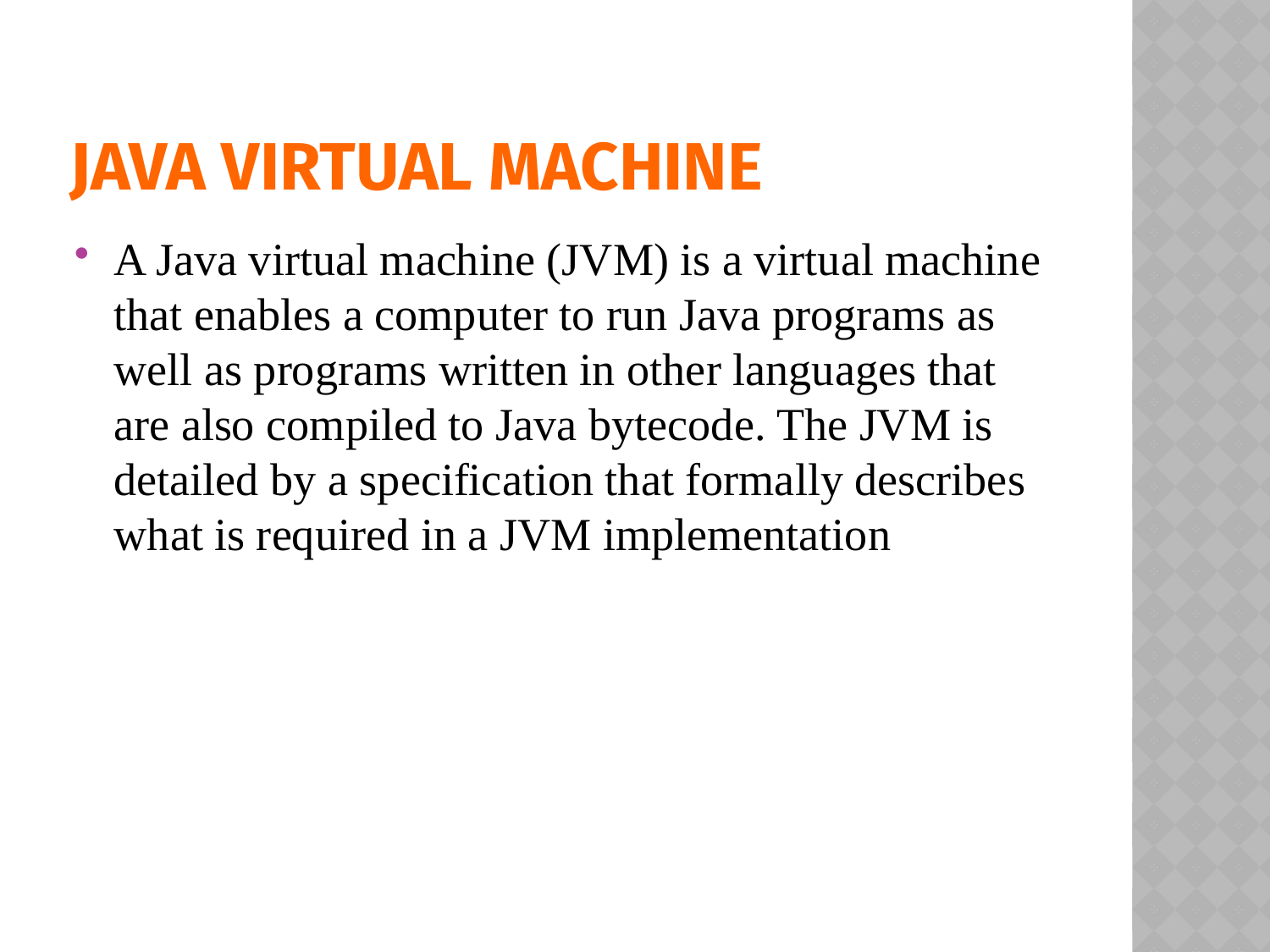

# Java Virtual Machine
A Java virtual machine (JVM) is a virtual machine that enables a computer to run Java programs as well as programs written in other languages that are also compiled to Java bytecode. The JVM is detailed by a specification that formally describes what is required in a JVM implementation